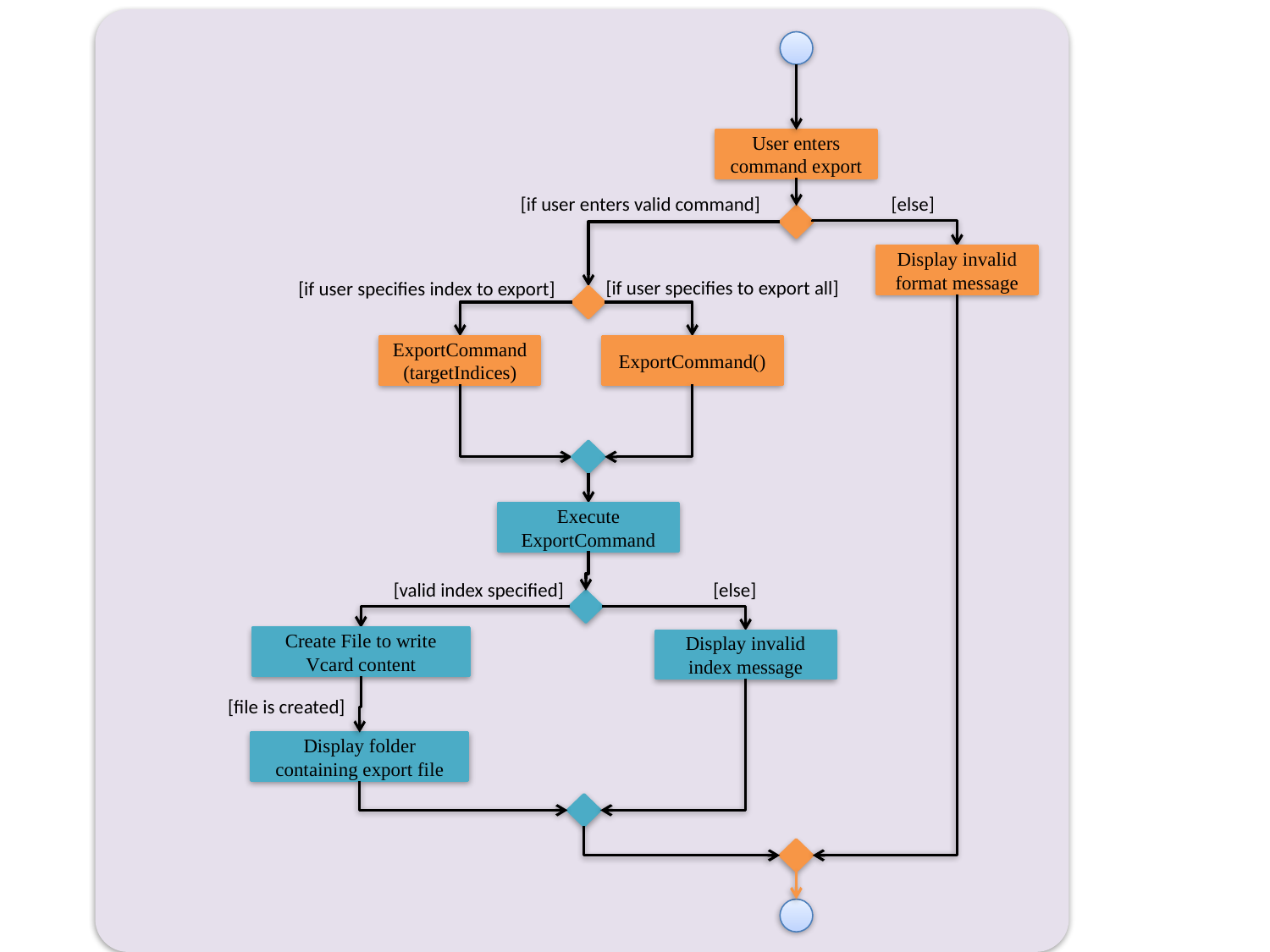

User enters command export
[if user enters valid command]
[else]

Display invalid format message
[if user specifies to export all]
[if user specifies index to export]

ExportCommand(targetIndices)
ExportCommand()

Execute ExportCommand
[else]
[valid index specified]

Create File to write Vcard content
Display invalid index message
[file is created]
Display folder containing export file